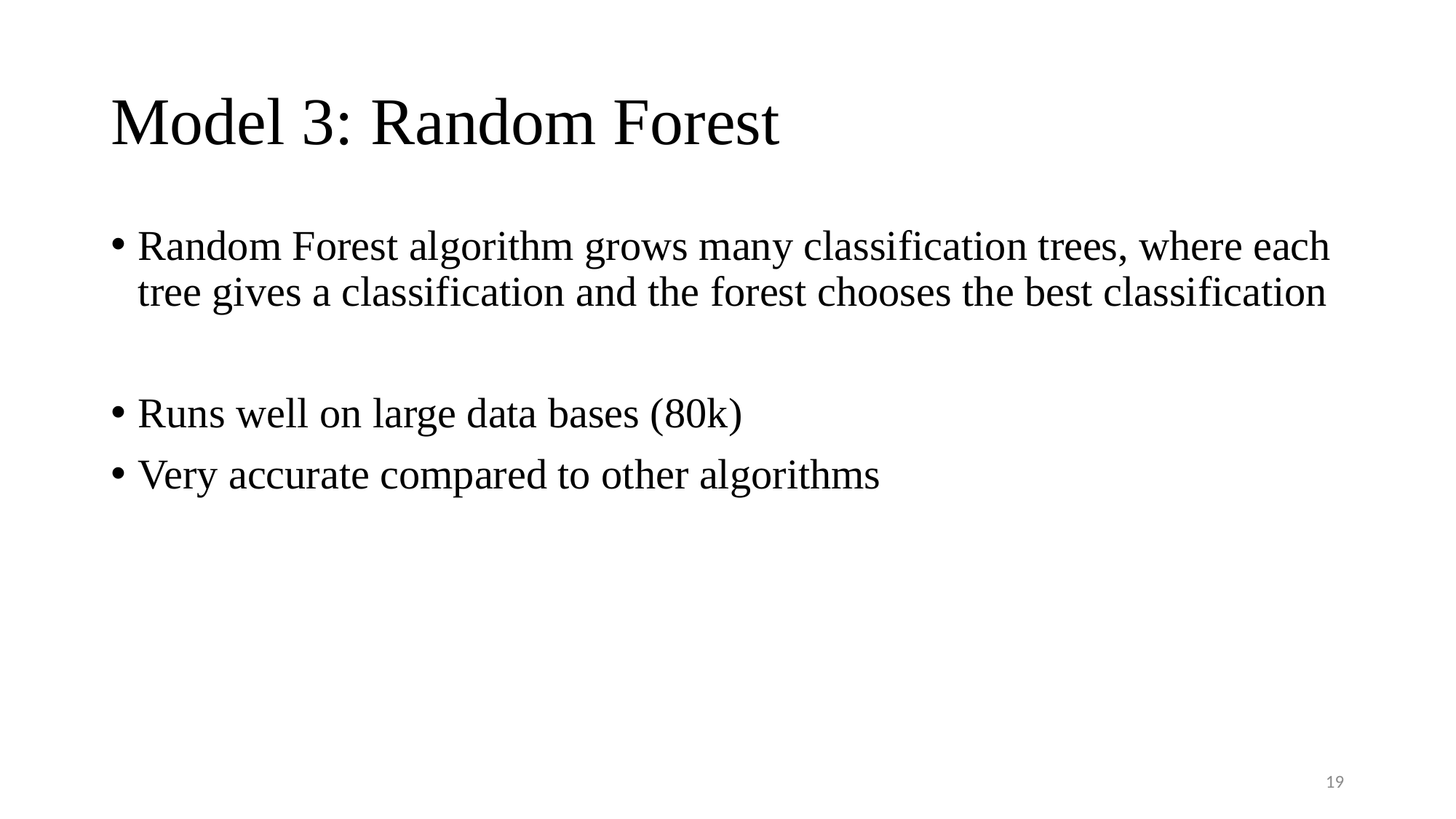

# Model 3: Random Forest
Random Forest algorithm grows many classification trees, where each tree gives a classification and the forest chooses the best classification

Runs well on large data bases (80k)
Very accurate compared to other algorithms
19